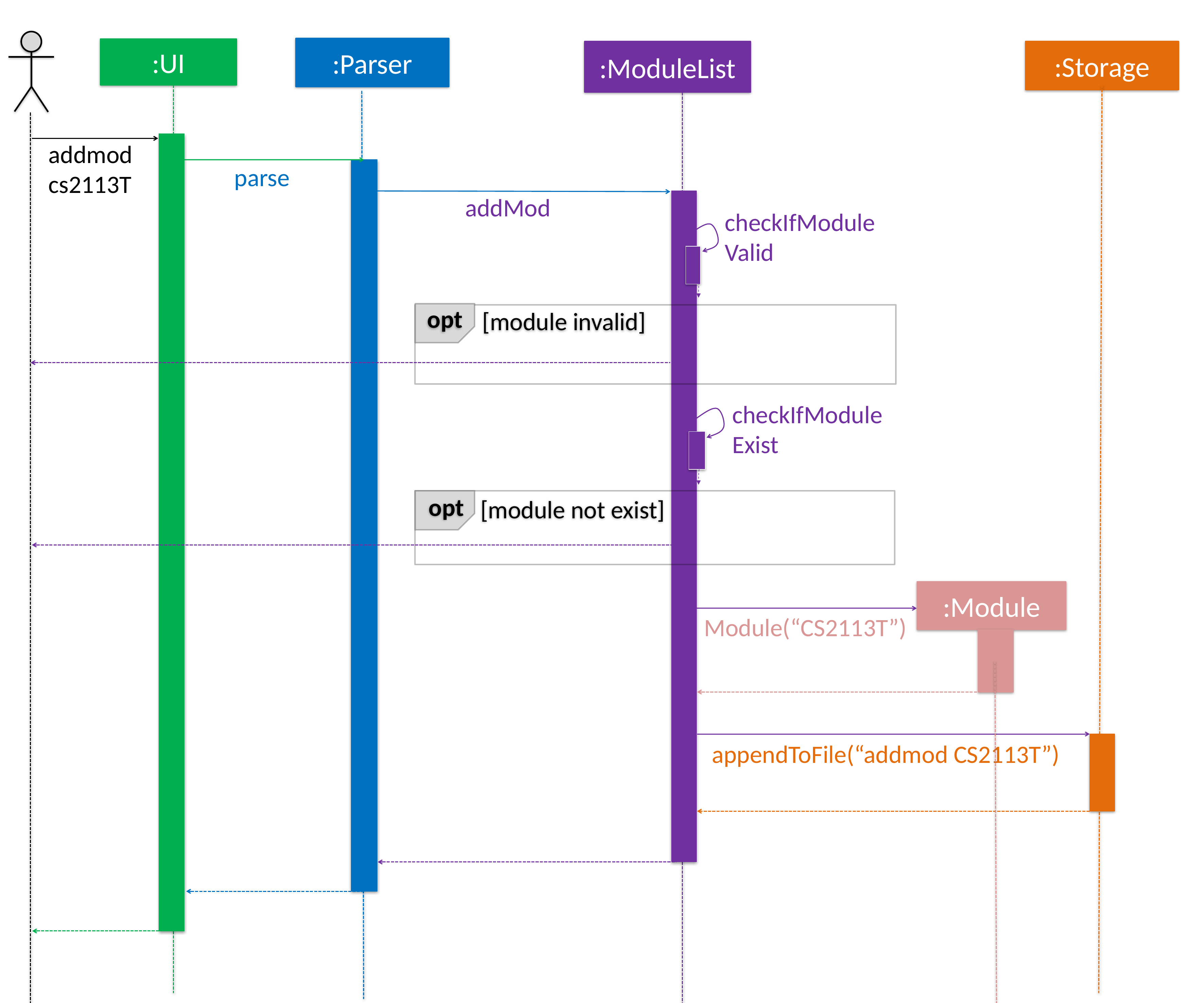

:Parser
:UI
:Storage
:ModuleList

addmod
cs2113T

parse

addMod
checkIfModuleValid

opt
[module invalid]

checkIfModuleExist

opt

[module not exist]
:Module
Module(“CS2113T”)

appendToFile(“addmod CS2113T”)